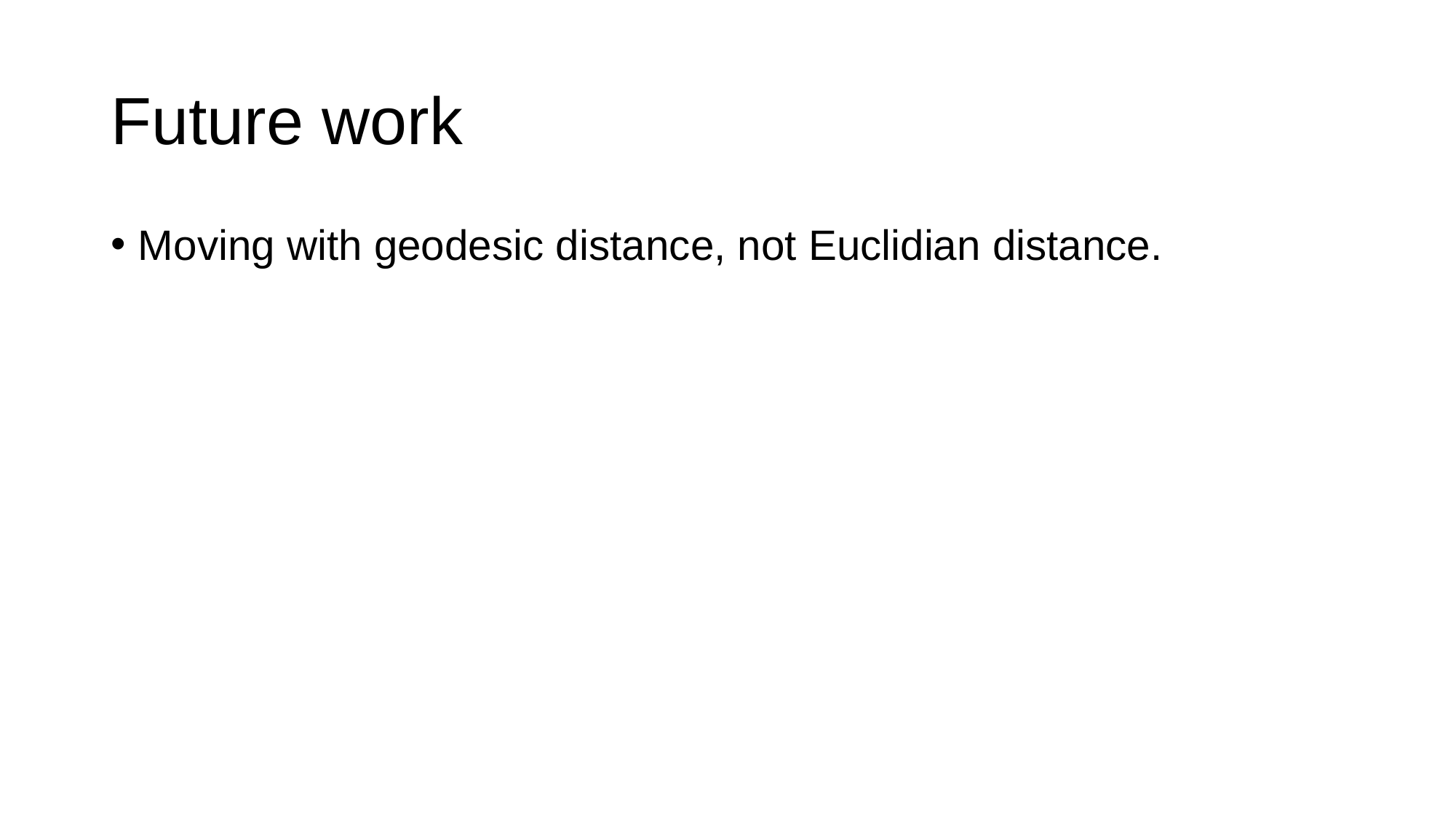

# Future work
Moving with geodesic distance, not Euclidian distance.